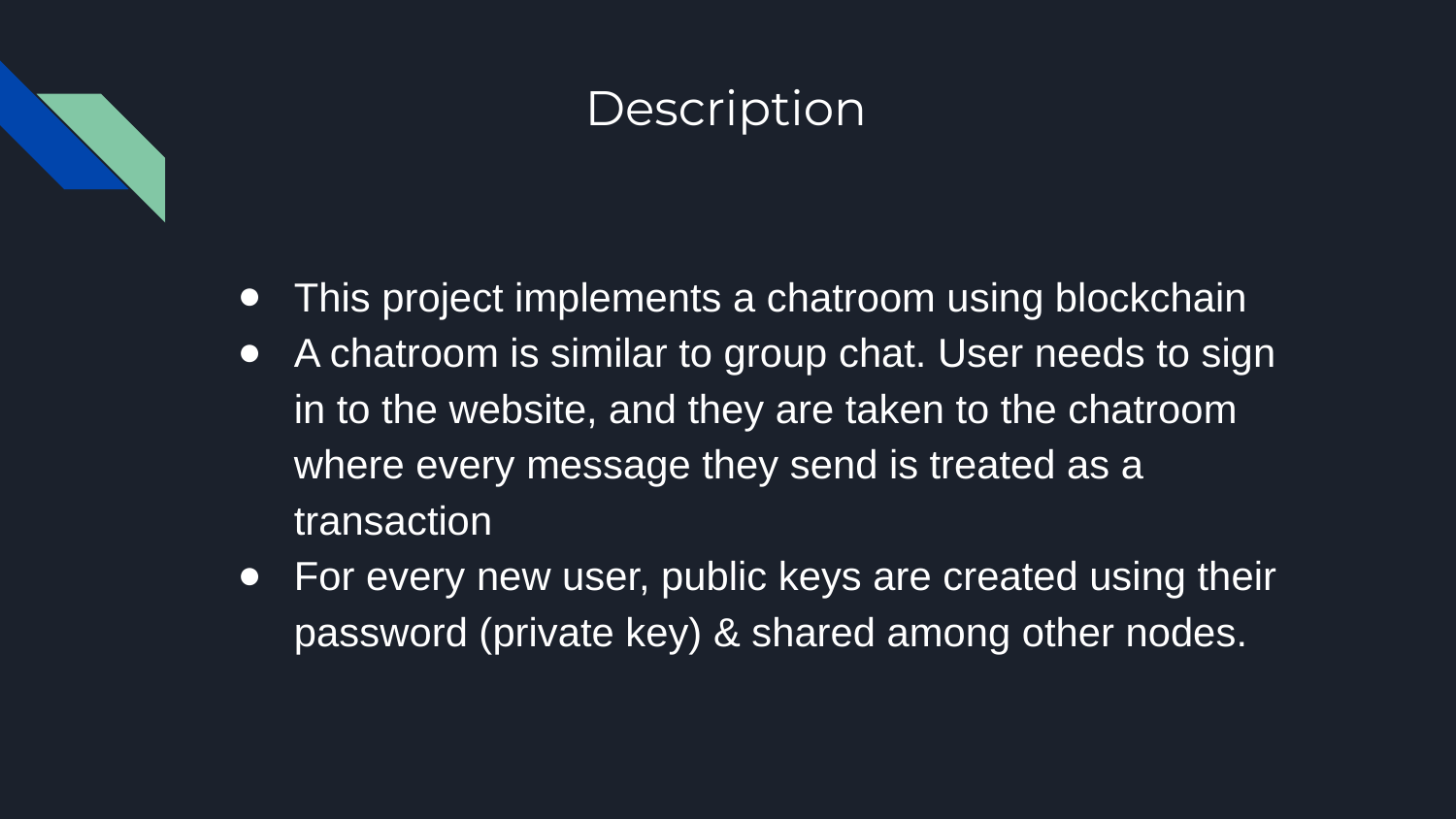

# Description
This project implements a chatroom using blockchain
A chatroom is similar to group chat. User needs to sign in to the website, and they are taken to the chatroom where every message they send is treated as a transaction
For every new user, public keys are created using their password (private key) & shared among other nodes.